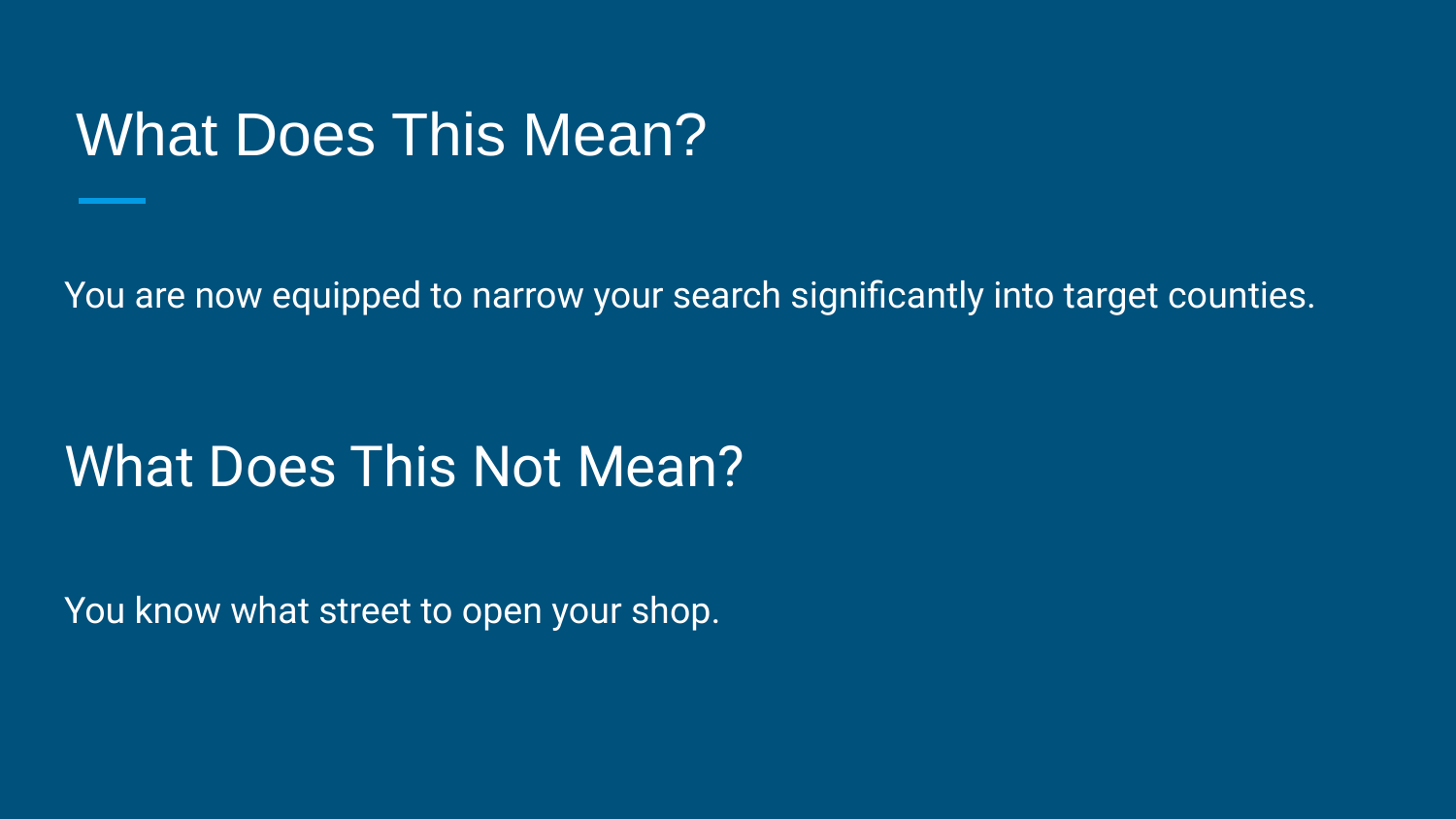

# What Does This Mean?

You are now equipped to narrow your search significantly into target counties.

What Does This Not Mean?

You know what street to open your shop.